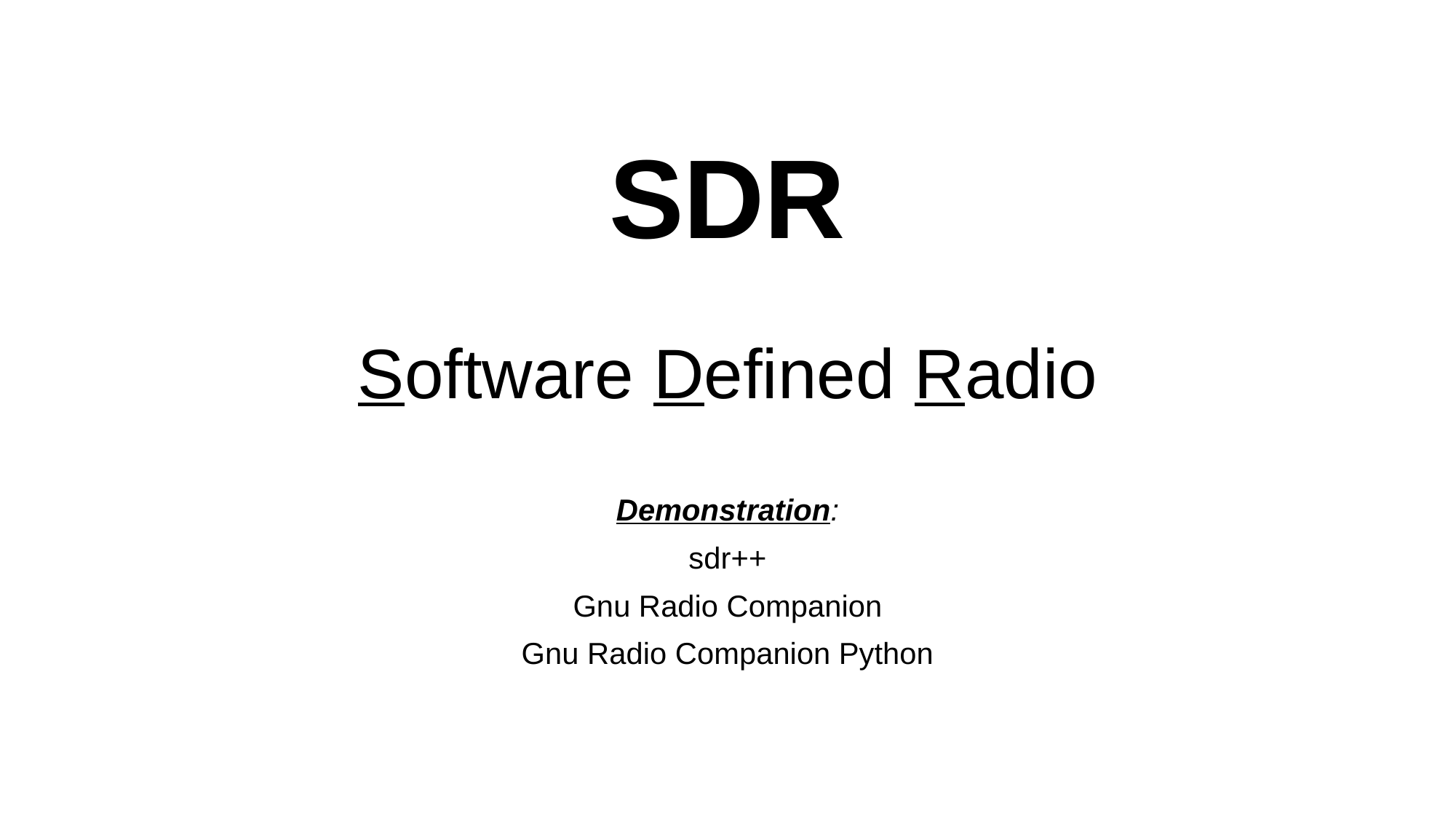

# SDR Software Defined Radio

Demonstration:
sdr++
Gnu Radio Companion
Gnu Radio Companion Python